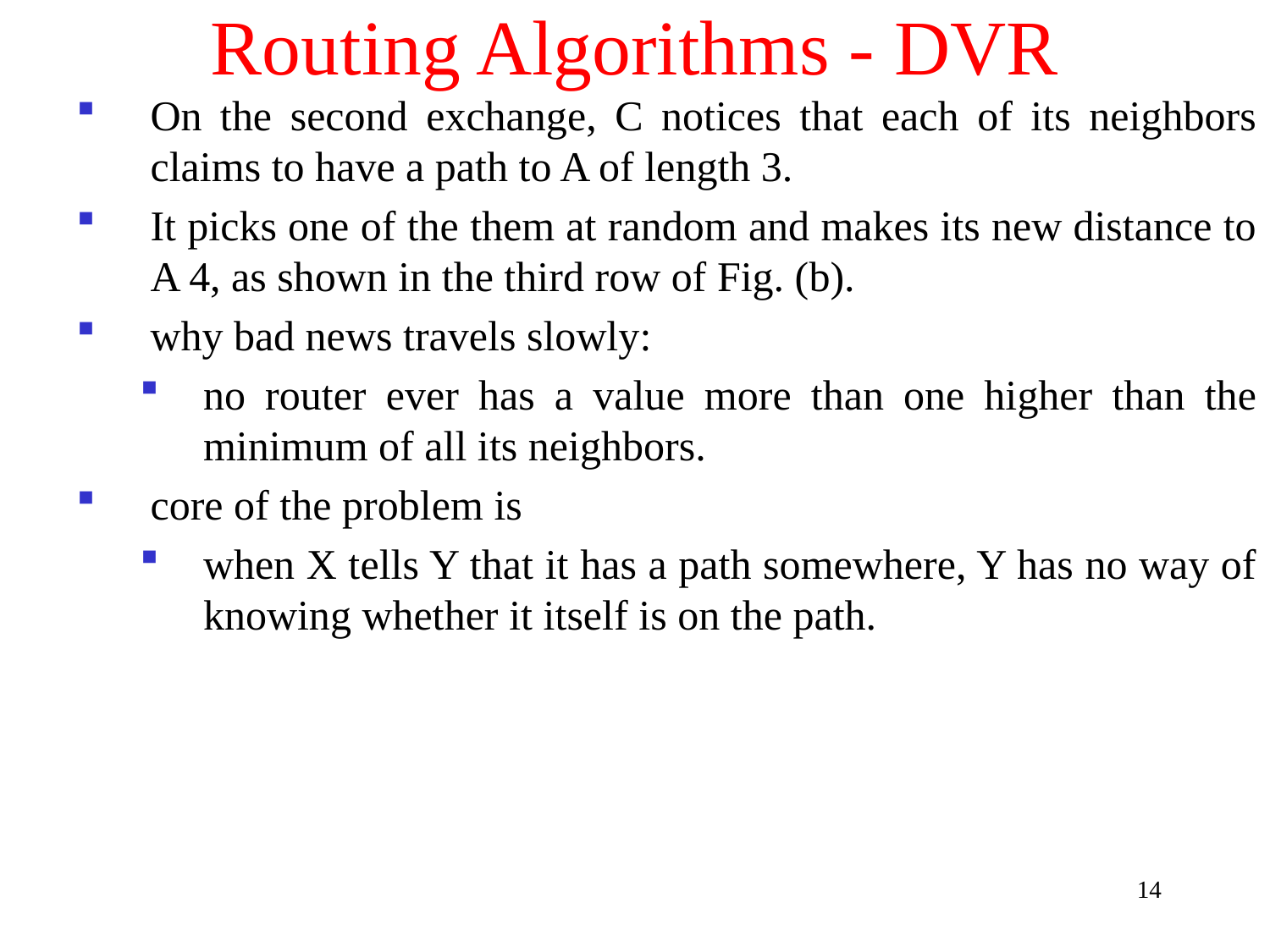

# Routing Algorithms - DVR
On the second exchange, C notices that each of its neighbors claims to have a path to A of length 3.
It picks one of the them at random and makes its new distance to A 4, as shown in the third row of Fig. (b).
why bad news travels slowly:
no router ever has a value more than one higher than the minimum of all its neighbors.
core of the problem is
when X tells Y that it has a path somewhere, Y has no way of knowing whether it itself is on the path.
14